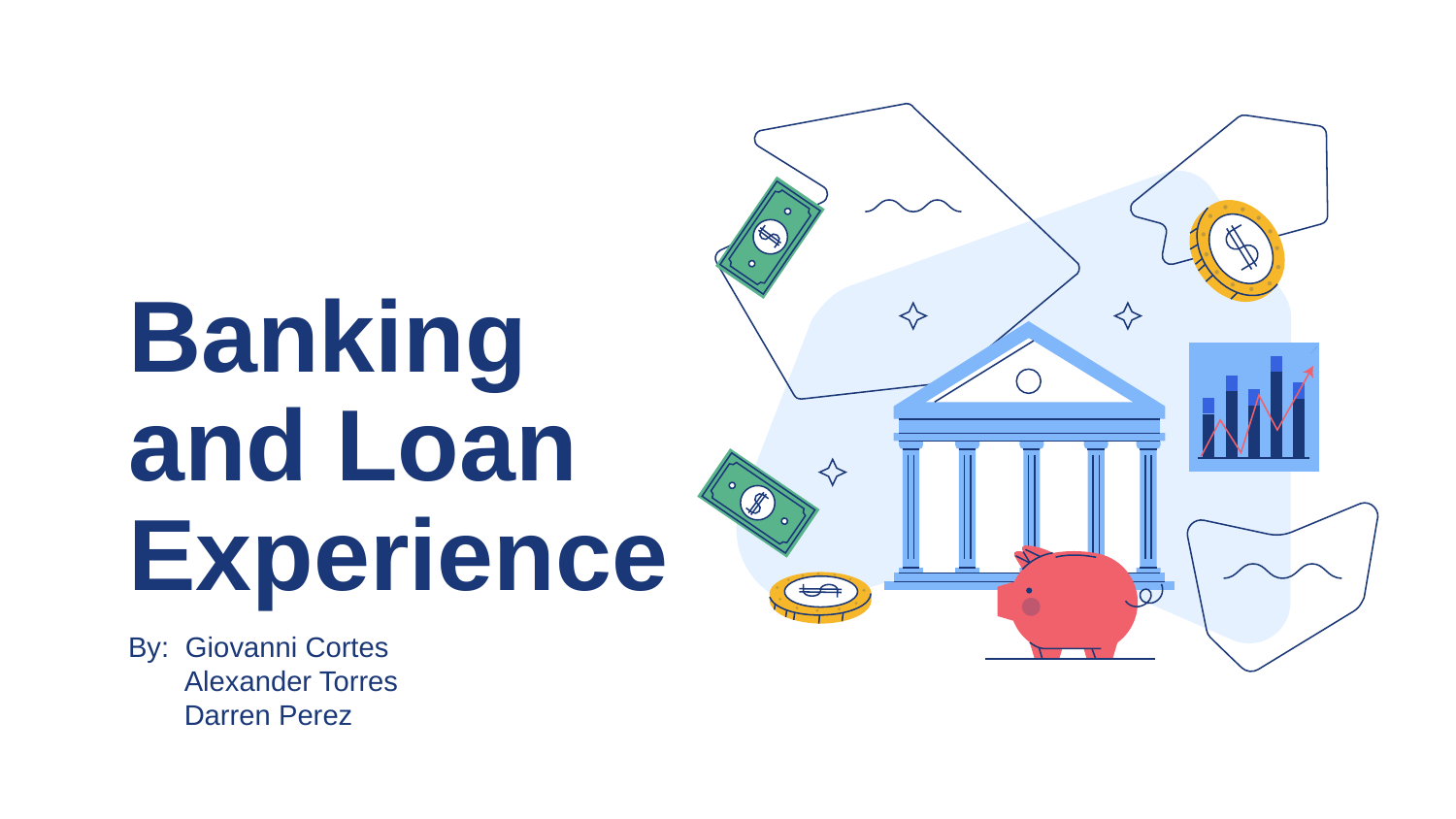

# Banking and Loan Experience

By:  Giovanni Cortes
       Alexander Torres
       Darren Perez